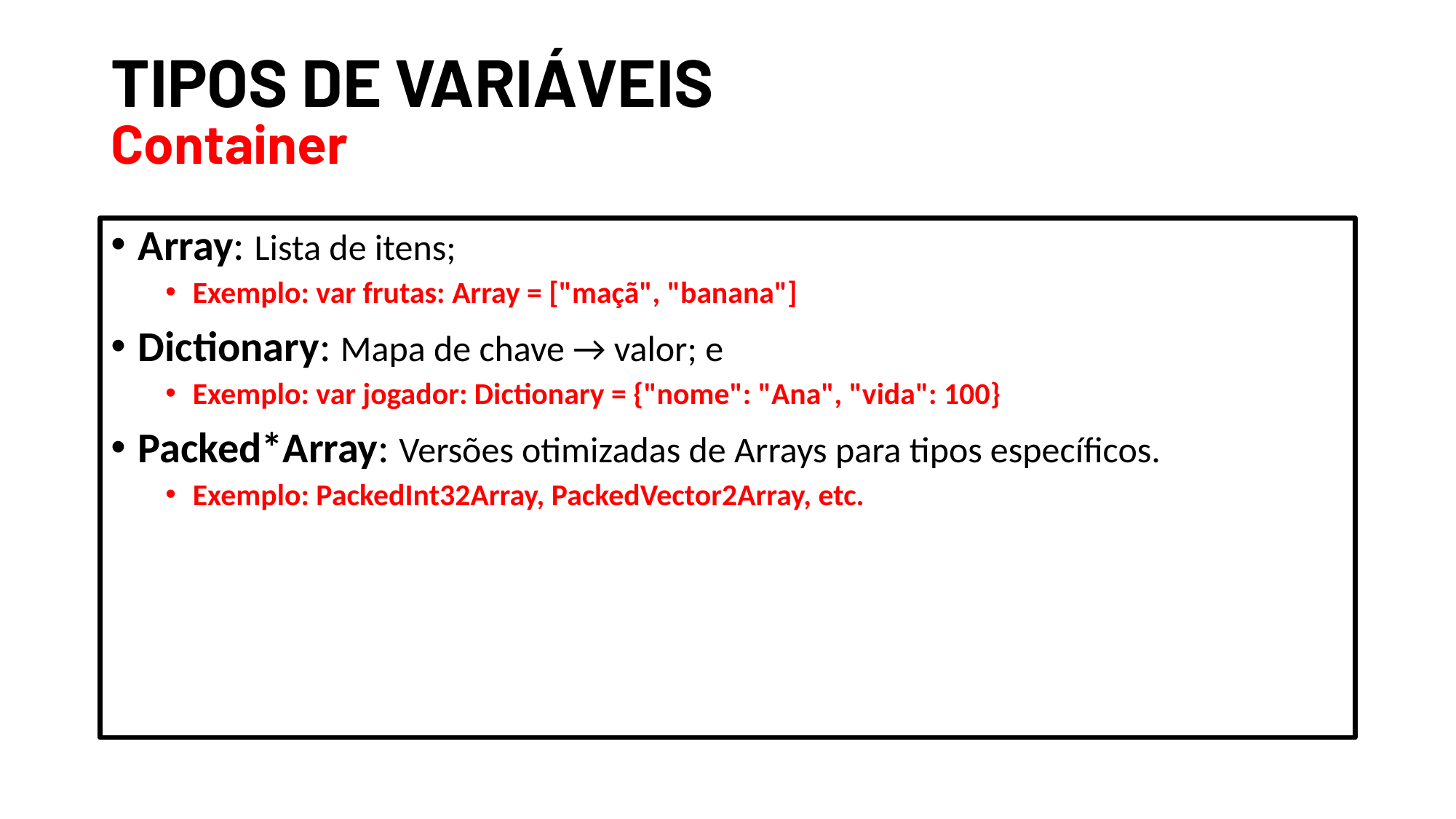

# TIPOS DE VARIÁVEIS
Container
Array: Lista de itens;
Exemplo: var frutas: Array = ["maçã", "banana"]
Dictionary: Mapa de chave → valor; e
Exemplo: var jogador: Dictionary = {"nome": "Ana", "vida": 100}
Packed*Array: Versões otimizadas de Arrays para tipos específicos.
Exemplo: PackedInt32Array, PackedVector2Array, etc.